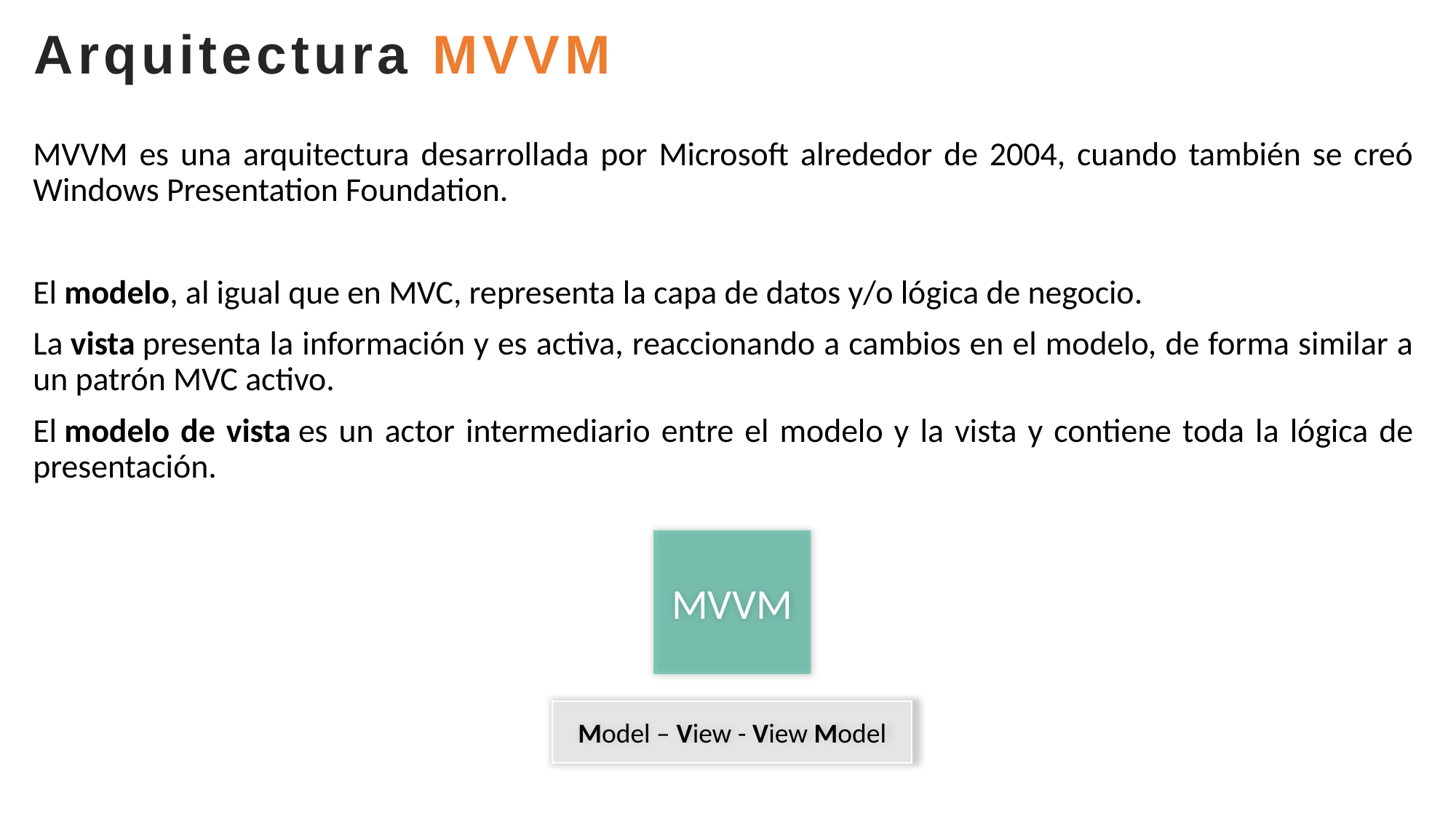

Arquitectura MVVM
MVVM es una arquitectura desarrollada por Microsoft alrededor de 2004, cuando también se creó Windows Presentation Foundation.

El modelo, al igual que en MVC, representa la capa de datos y/o lógica de negocio.
La vista presenta la información y es activa, reaccionando a cambios en el modelo, de forma similar a un patrón MVC activo.
El modelo de vista es un actor intermediario entre el modelo y la vista y contiene toda la lógica de presentación.

MVVM
Model – View - View Model